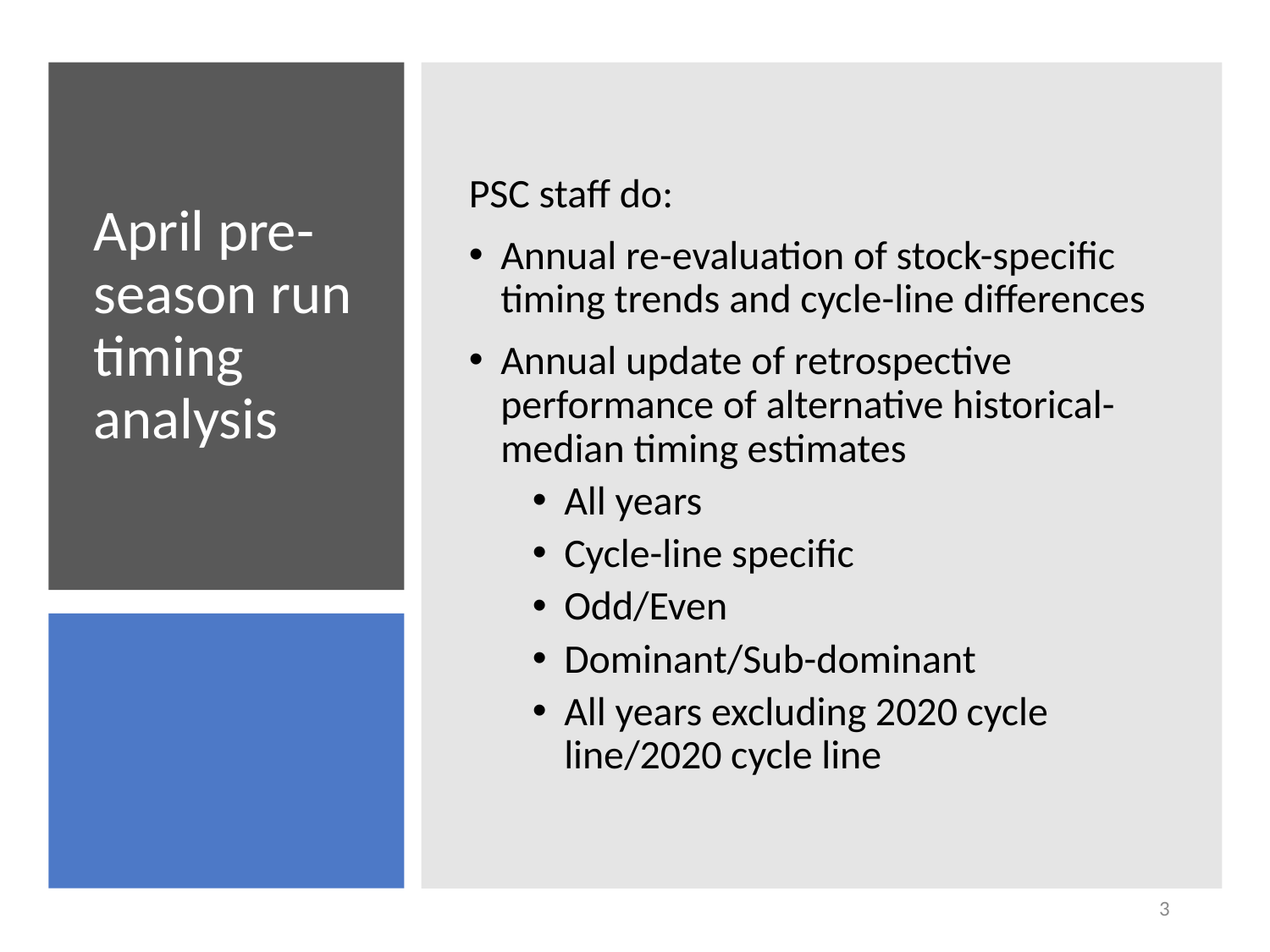

PSC staff do:
Annual re-evaluation of stock-specific timing trends and cycle-line differences
Annual update of retrospective performance of alternative historical-median timing estimates
All years
Cycle-line specific
Odd/Even
Dominant/Sub-dominant
All years excluding 2020 cycle line/2020 cycle line
# April pre-season run timing analysis

3